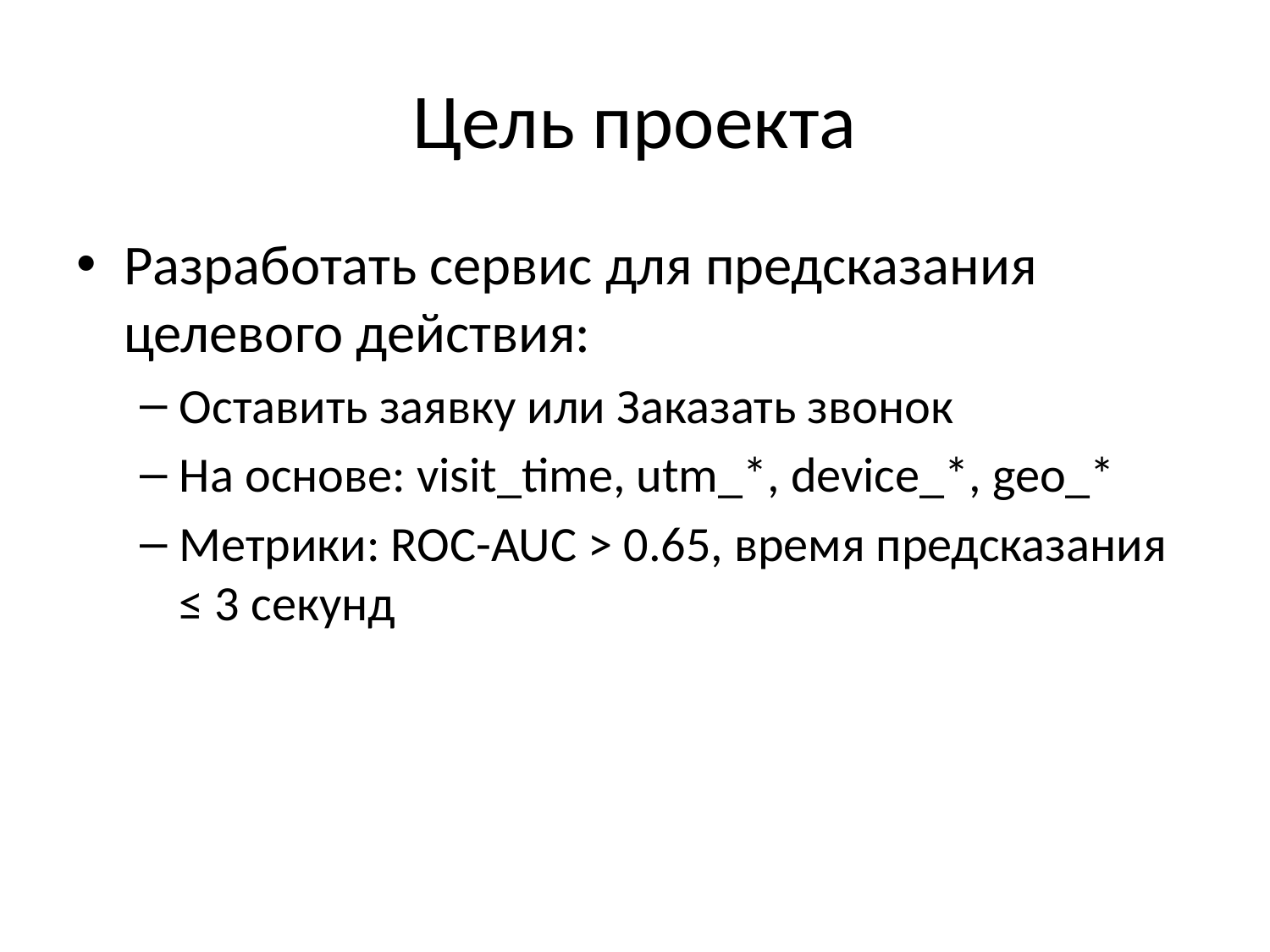

# Цель проекта
Разработать сервис для предсказания целевого действия:
Оставить заявку или Заказать звонок
На основе: visit_time, utm_*, device_*, geo_*
Метрики: ROC-AUC > 0.65, время предсказания ≤ 3 секунд